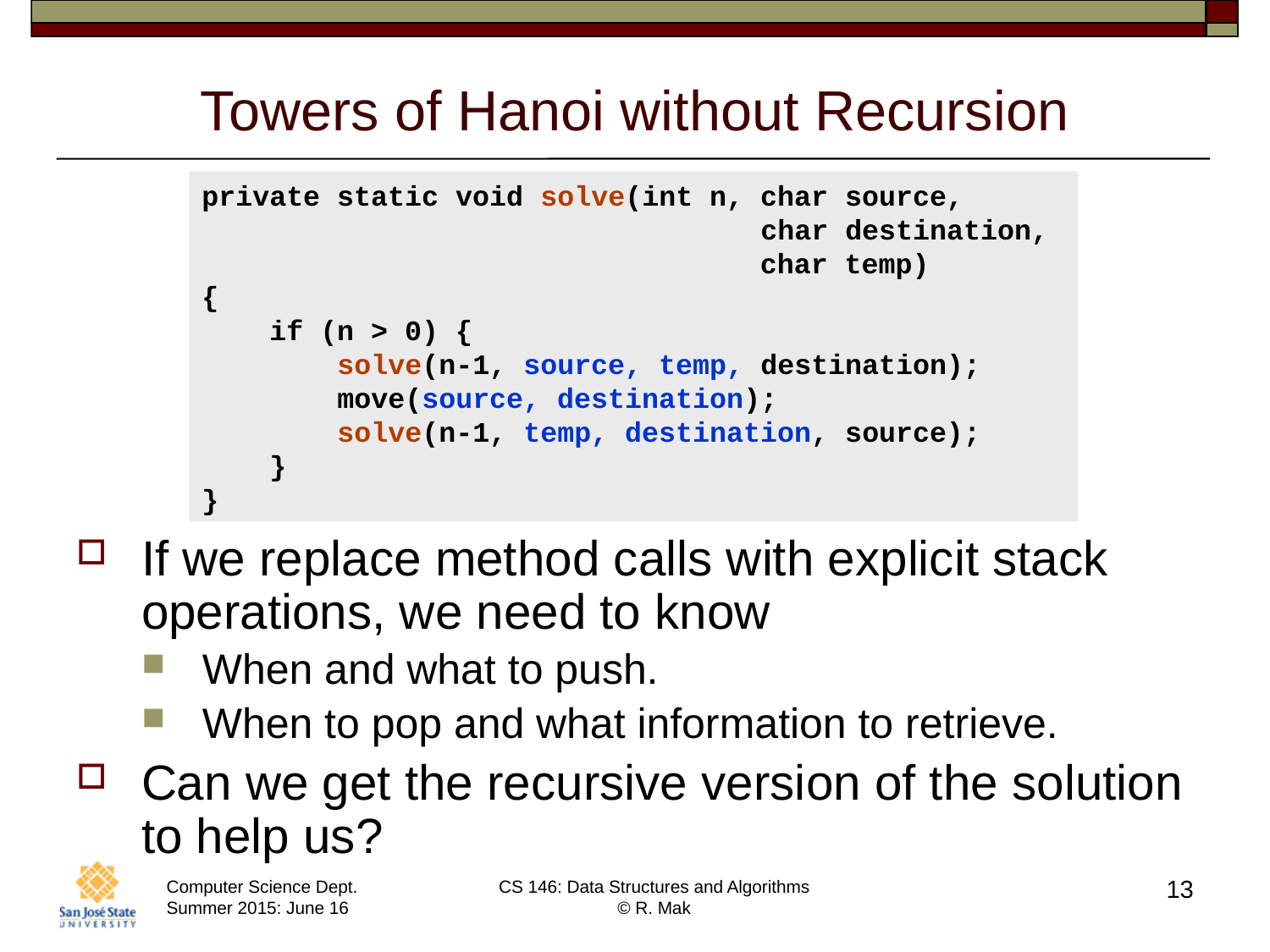

# Towers of Hanoi without Recursion
private static void solve(int n, char source,
                                 char destination,
                                 char temp)
{
    if (n > 0) {
        solve(n-1, source, temp, destination);
        move(source, destination);
        solve(n-1, temp, destination, source);
    }
}
If we replace method calls with explicit stack operations, we need to know
When and what to push.
When to pop and what information to retrieve.
Can we get the recursive version of the solution to help us?
13